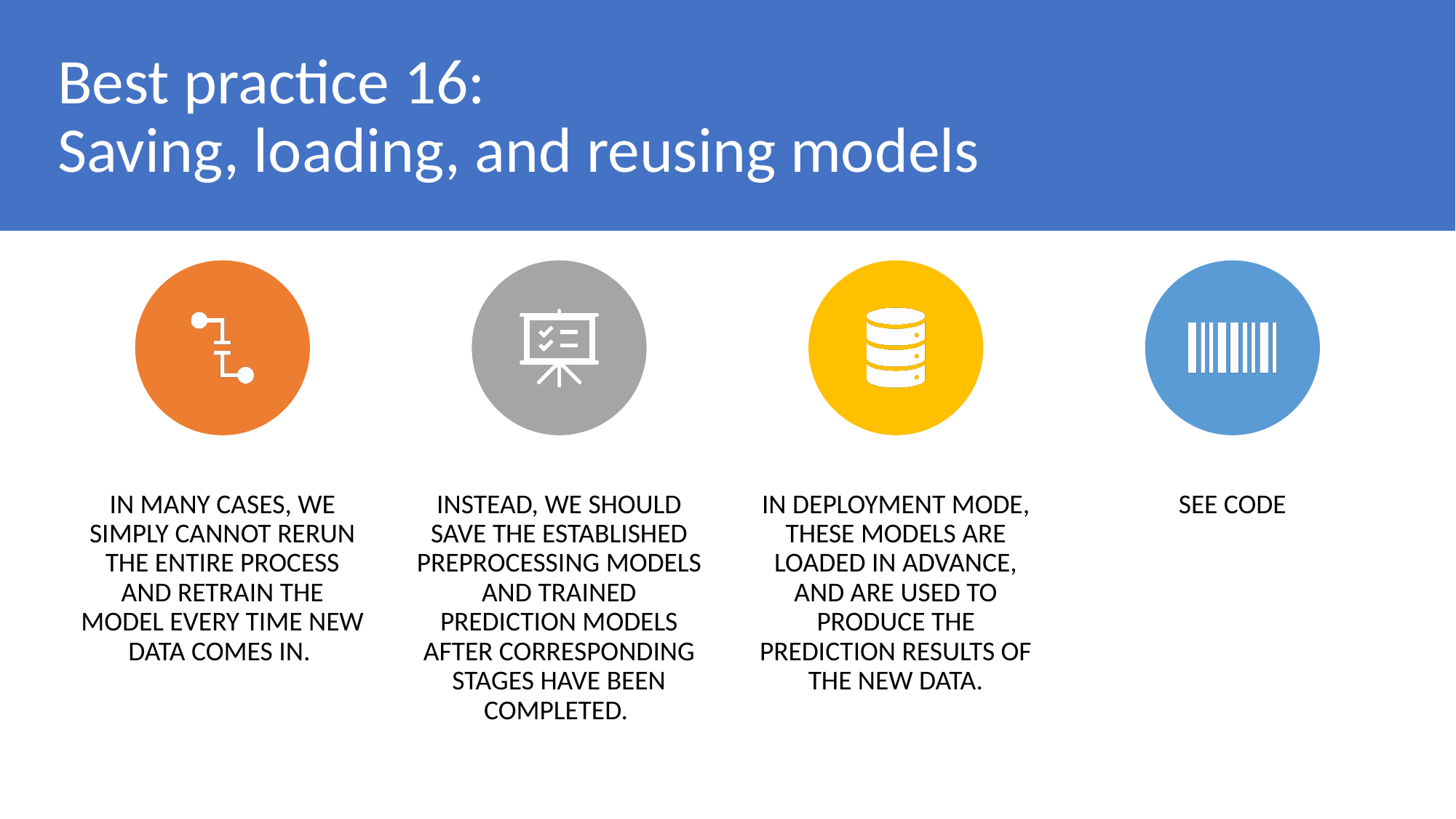

# Best practice 16: Saving, loading, and reusing models
In many cases, we simply cannot rerun the entire process and retrain the model every time new data comes in.
Instead, we should save the established preprocessing models and trained prediction models after corresponding stages have been completed.
In deployment mode, these models are loaded in advance, and are used to produce the prediction results of the new data.
See code